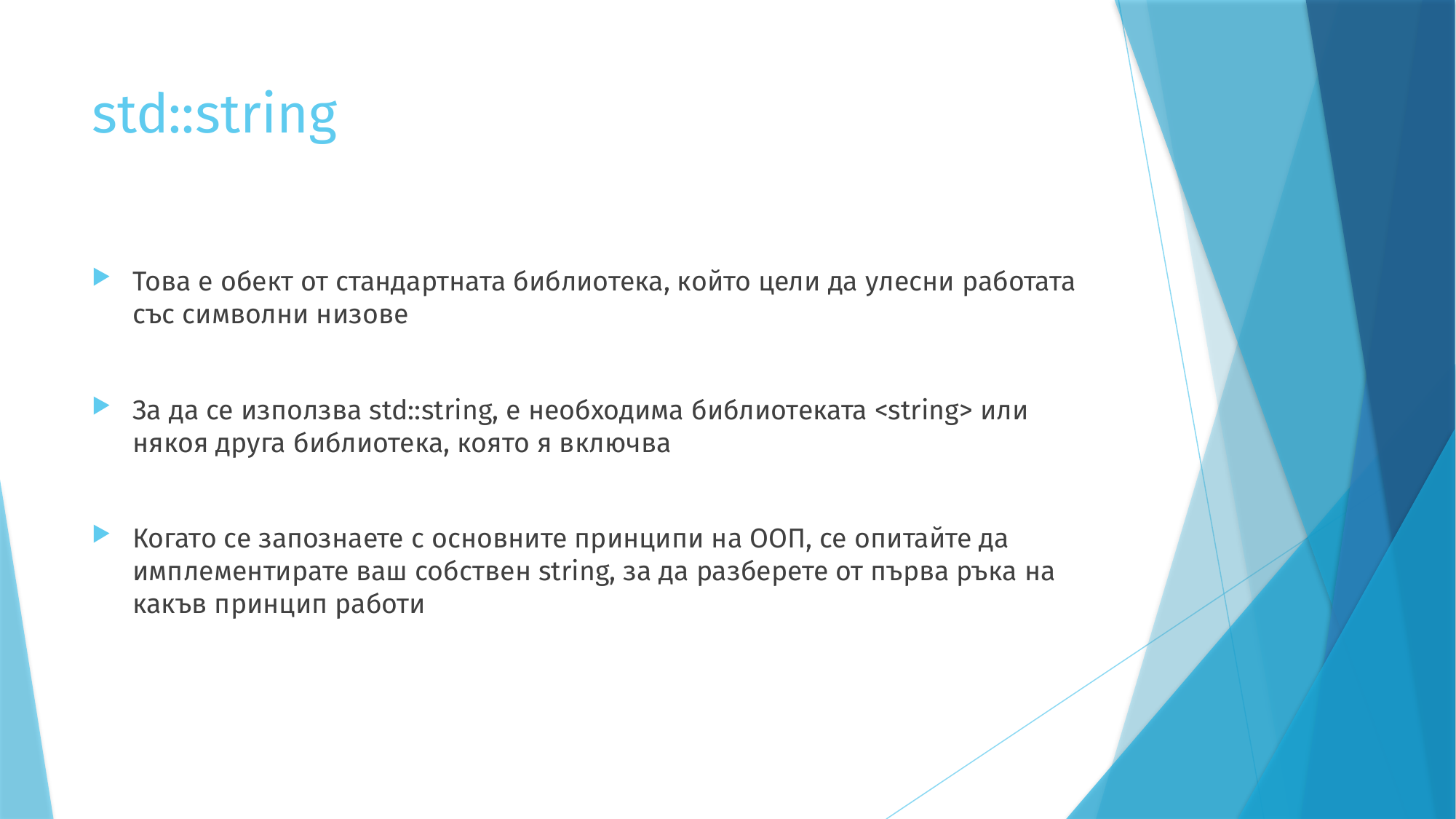

# std::string
Това е обект от стандартната библиотека, който цели да улесни работата със символни низове

За да се използва std::string, е необходима библиотеката <string> или някоя друга библиотека, която я включва

Когато се запознаете с основните принципи на ООП, се опитайте да имплементирате ваш собствен string, за да разберете от първа ръка на какъв принцип работи